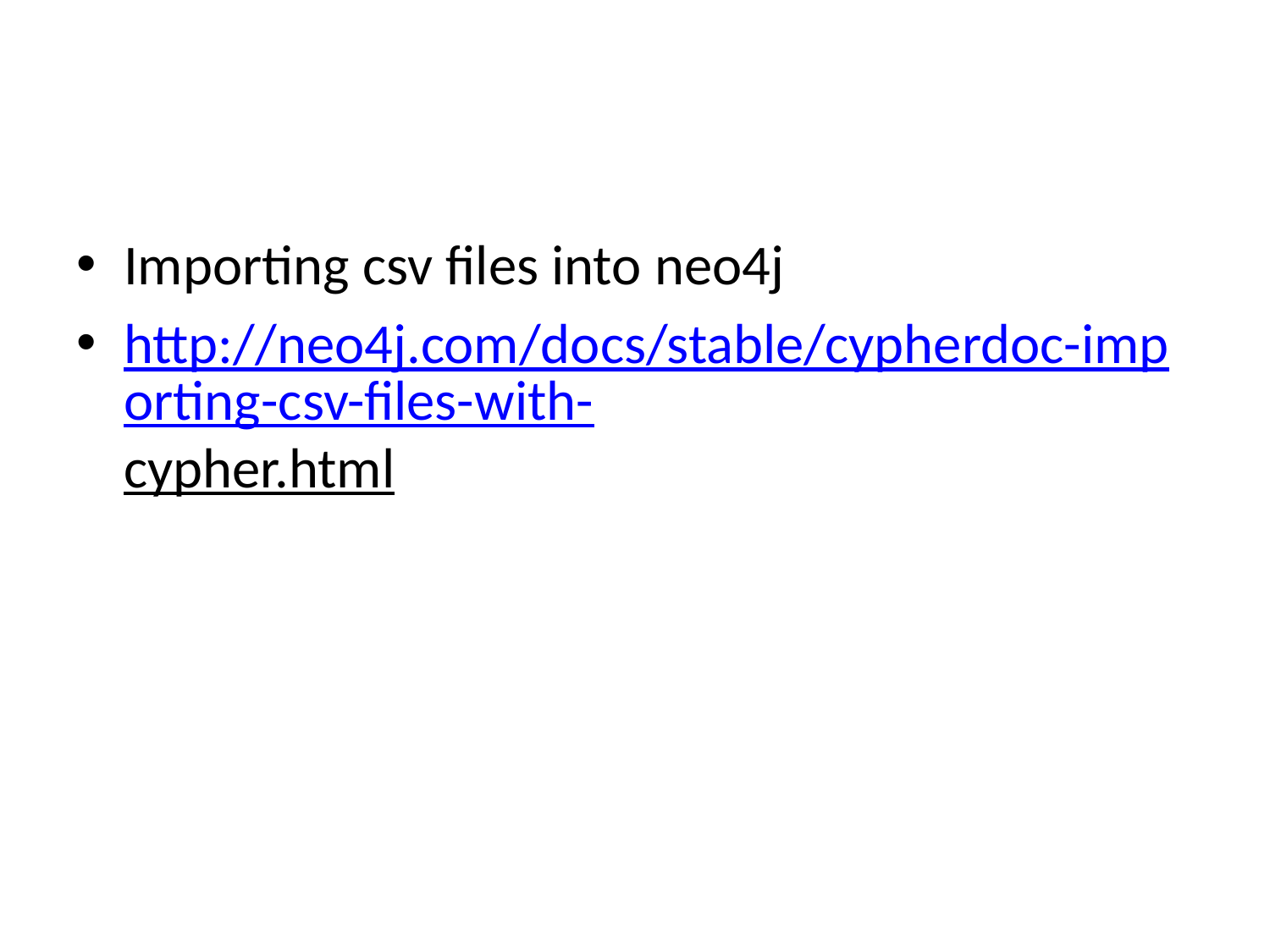

#
Importing csv files into neo4j
http://neo4j.com/docs/stable/cypherdoc-importing-csv-files-with-cypher.html